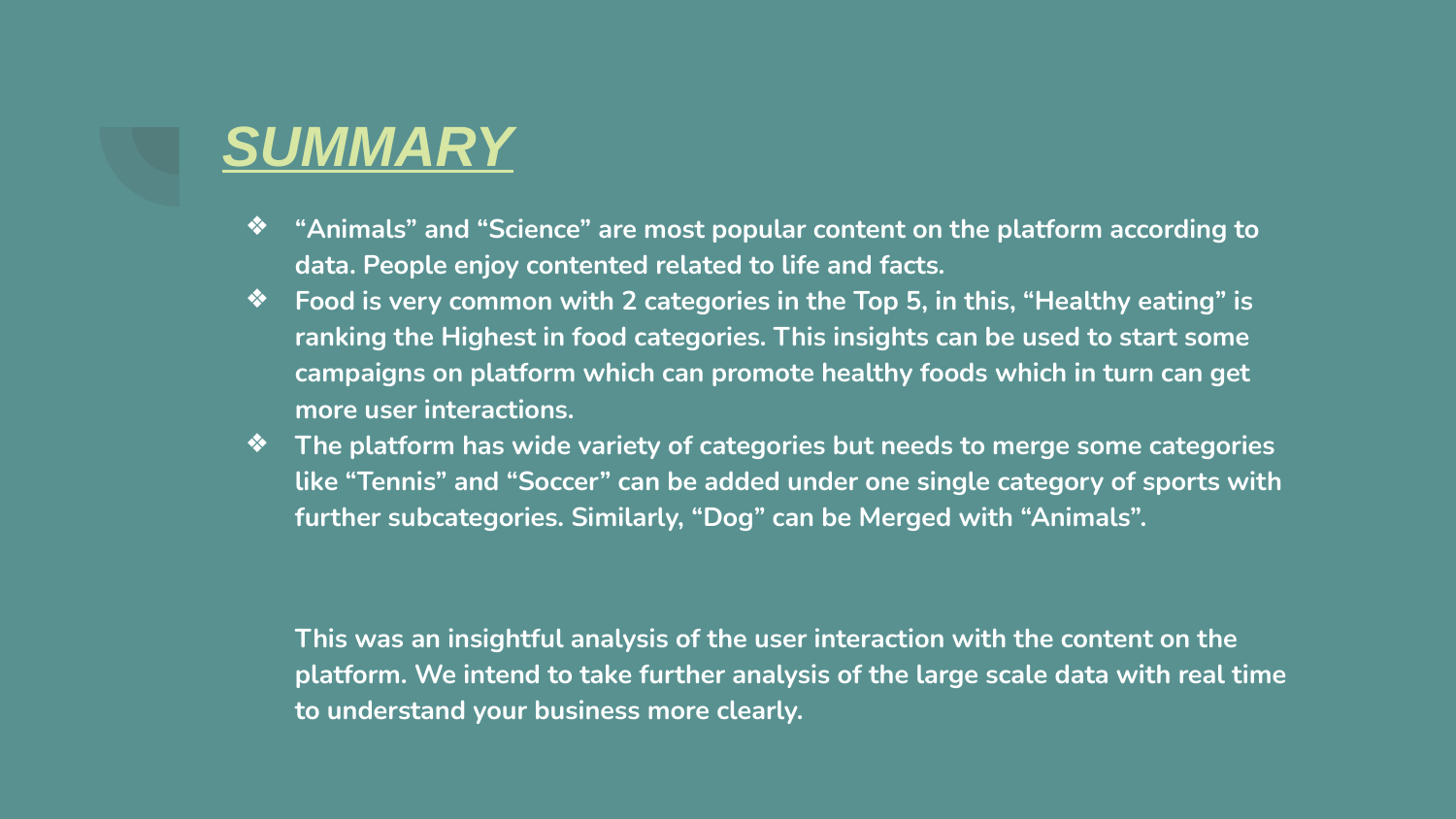

# SUMMARY
“Animals” and “Science” are most popular content on the platform according to data. People enjoy contented related to life and facts.
Food is very common with 2 categories in the Top 5, in this, “Healthy eating” is ranking the Highest in food categories. This insights can be used to start some campaigns on platform which can promote healthy foods which in turn can get more user interactions.
The platform has wide variety of categories but needs to merge some categories like “Tennis” and “Soccer” can be added under one single category of sports with further subcategories. Similarly, “Dog” can be Merged with “Animals”.

This was an insightful analysis of the user interaction with the content on the platform. We intend to take further analysis of the large scale data with real time to understand your business more clearly.